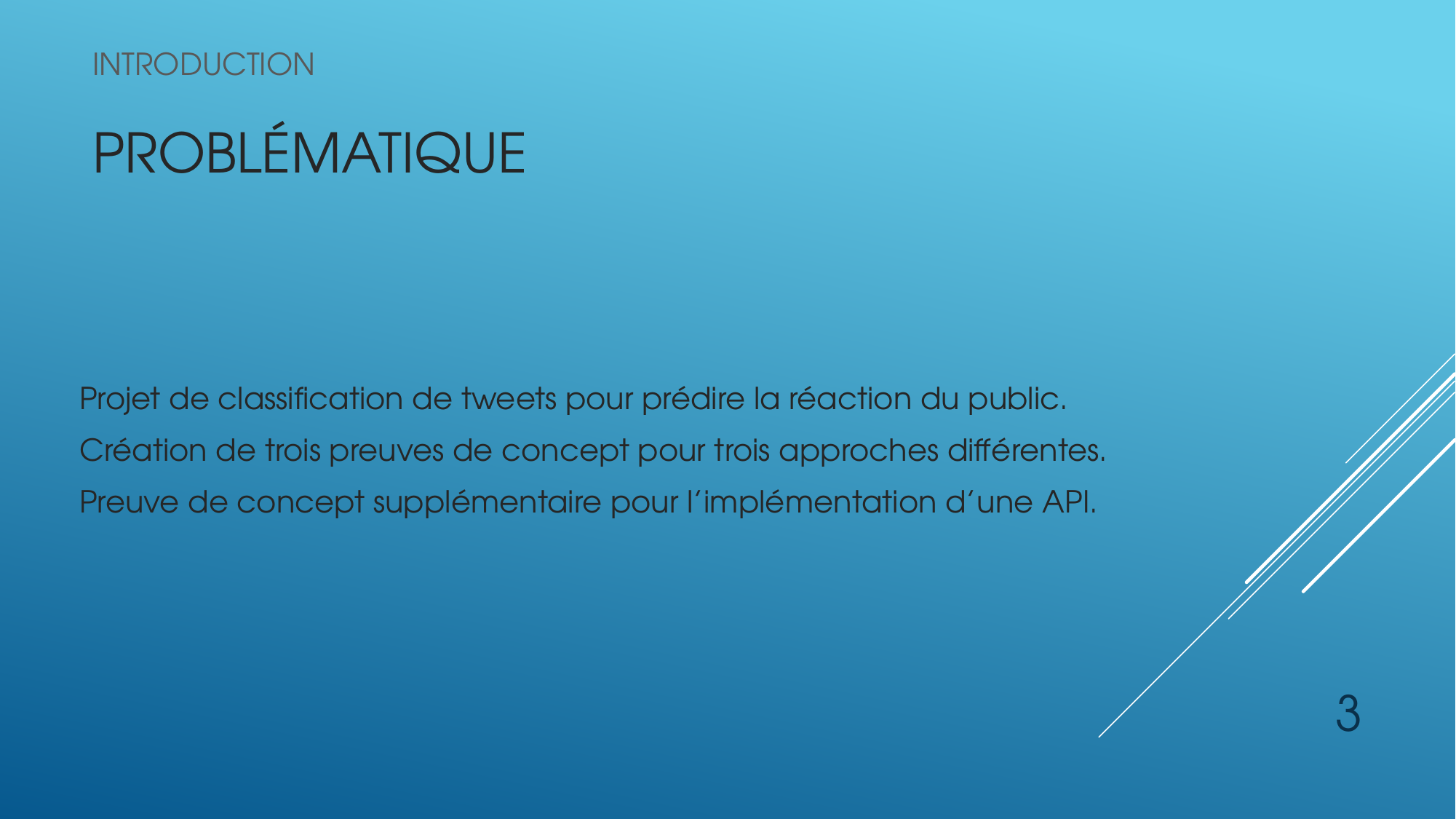

introduction
Problématique
Projet de classification de tweets pour prédire la réaction du public.
Création de trois preuves de concept pour trois approches différentes.
Preuve de concept supplémentaire pour l’implémentation d’une API.
3